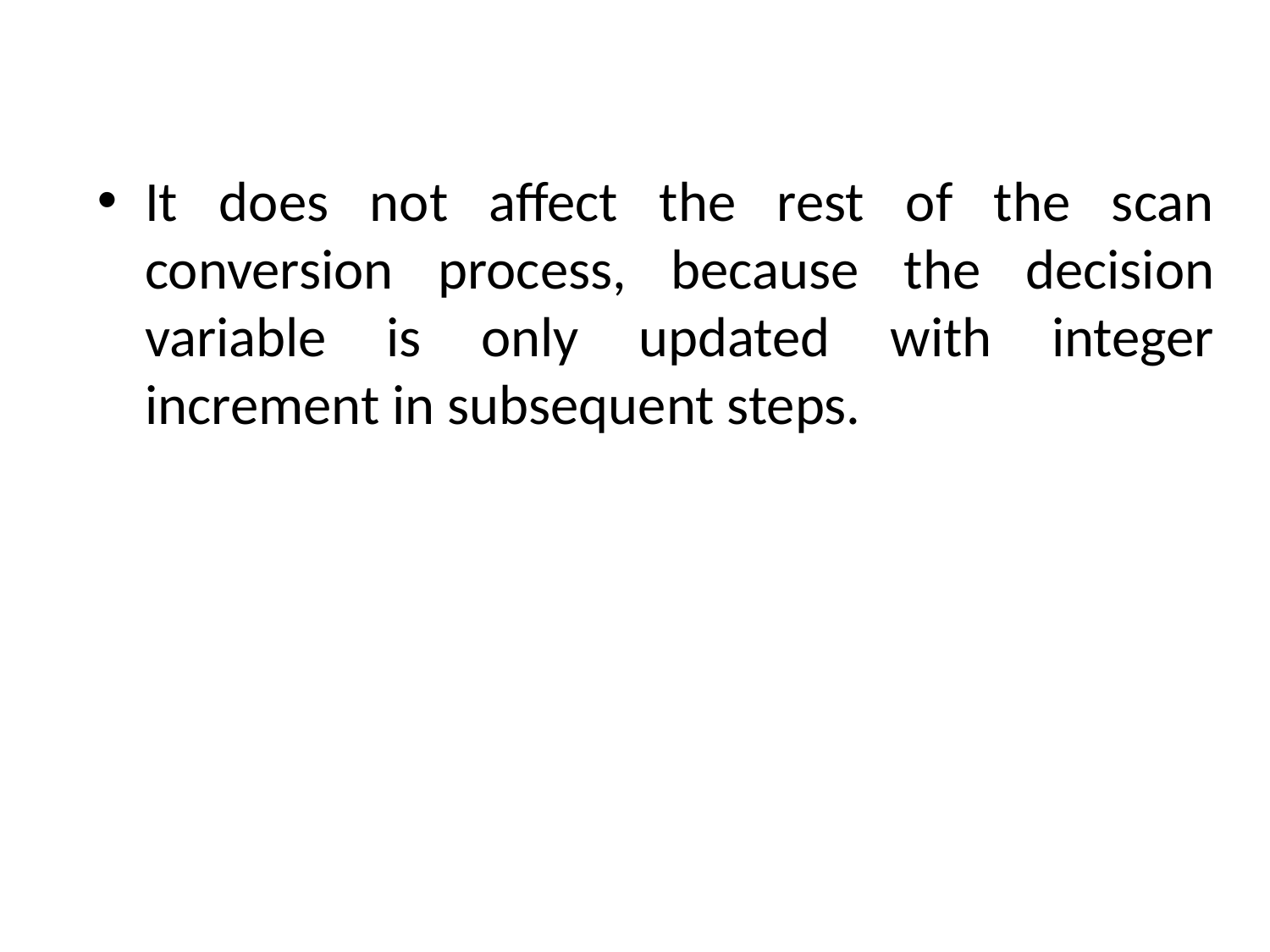

It does not affect the rest of the scan conversion process, because the decision variable is only updated with integer increment in subsequent steps.